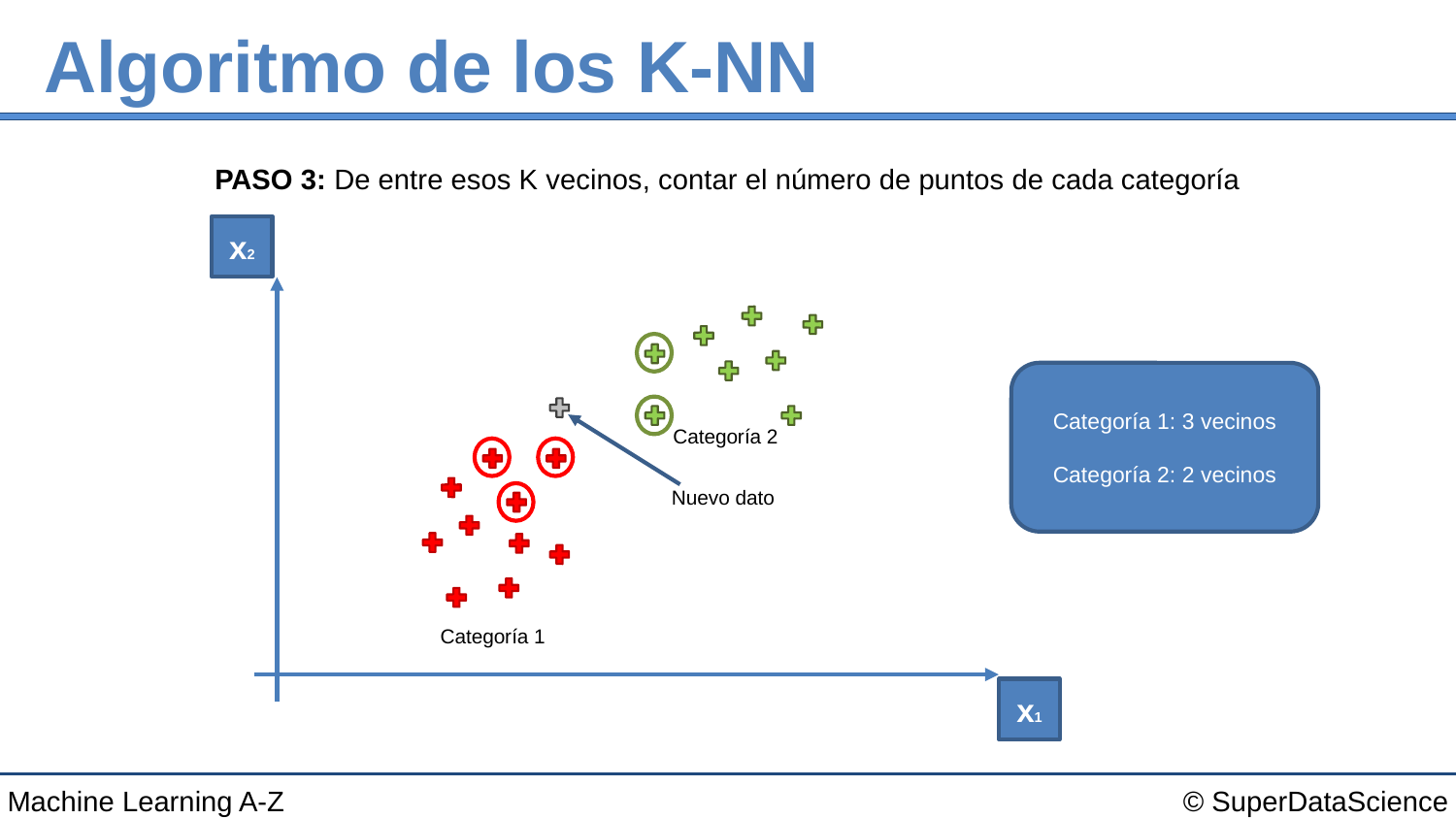

# Algoritmo de los K-NN
PASO 3: De entre esos K vecinos, contar el número de puntos de cada categoría

x2

Categoría 1: 3 vecinos

Categoría 2: 2 vecinos

Categoría 2

Nuevo dato

Categoría 1

x1